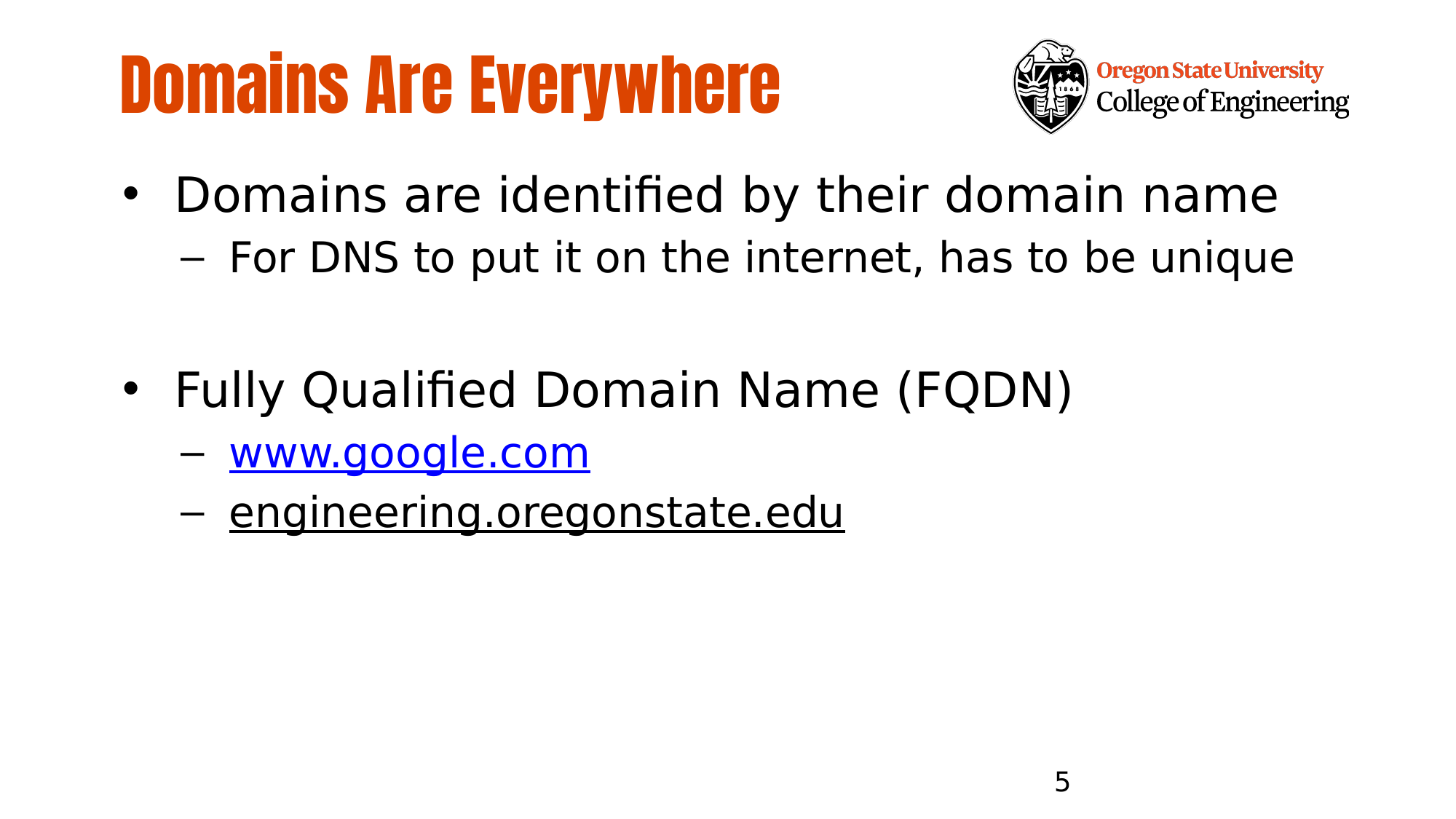

# Domains Are Everywhere
Domains are identified by their domain name
For DNS to put it on the internet, has to be unique

Fully Qualified Domain Name (FQDN)
www.google.com
engineering.oregonstate.edu
5